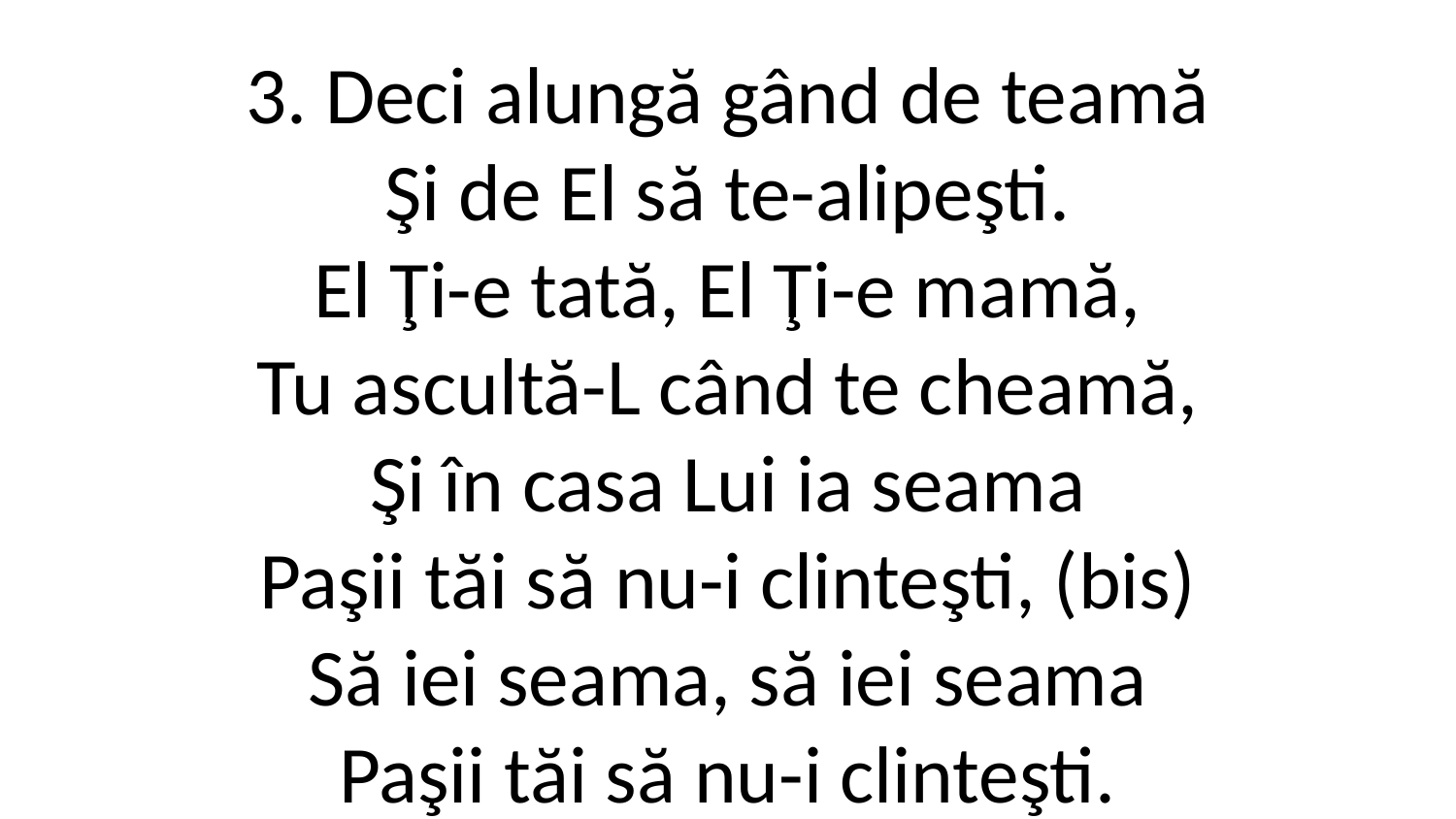

3. Deci alungă gând de teamă
Şi de El să te-alipeşti.
El Ţi-e tată, El Ţi-e mamă,
Tu ascultă-L când te cheamă,
Şi în casa Lui ia seama
Paşii tăi să nu-i clinteşti, (bis)
Să iei seama, să iei seama
Paşii tăi să nu-i clinteşti.